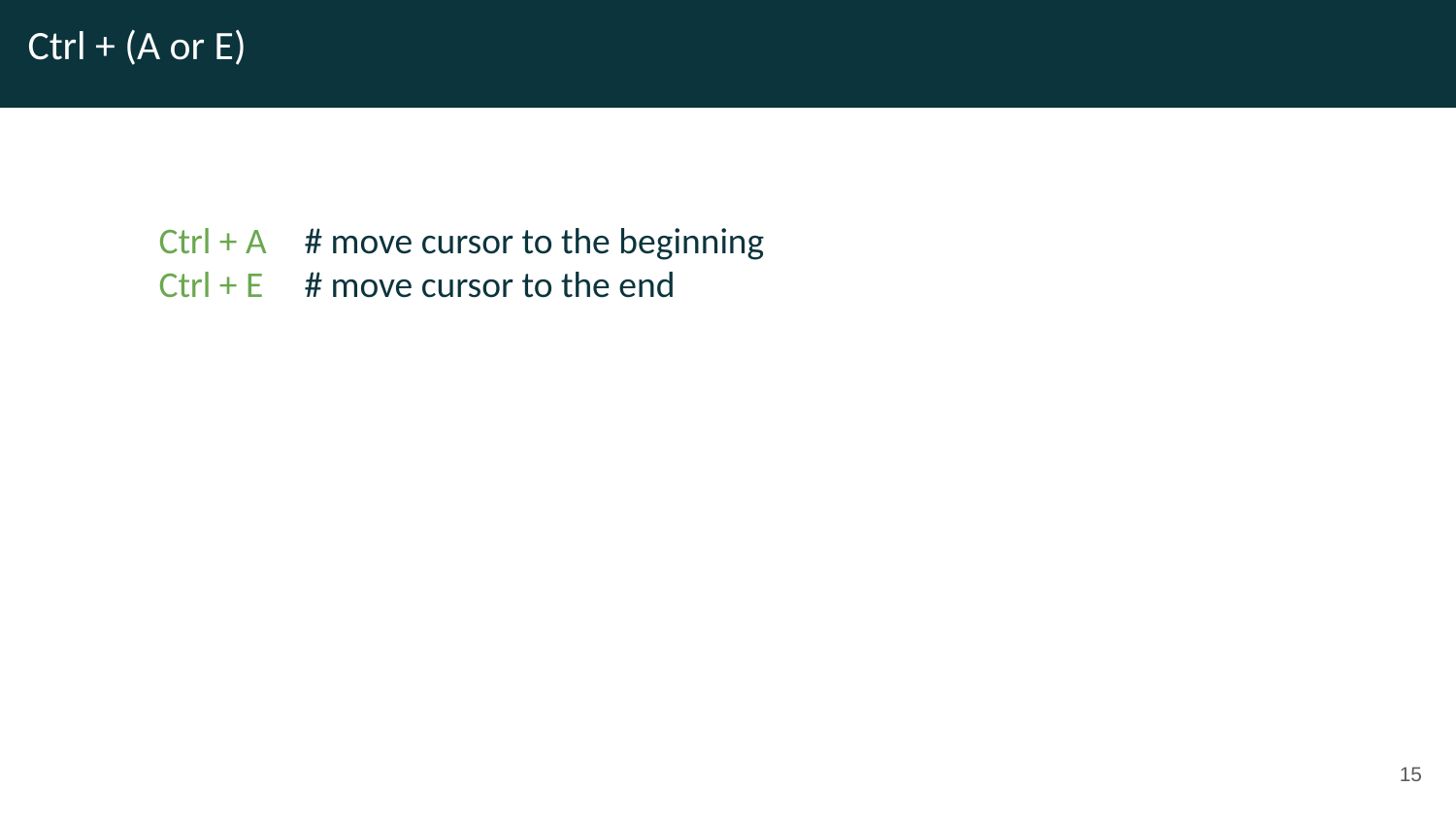

# Ctrl + (A or E)
Ctrl + A	# move cursor to the beginning
Ctrl + E 	# move cursor to the end
15